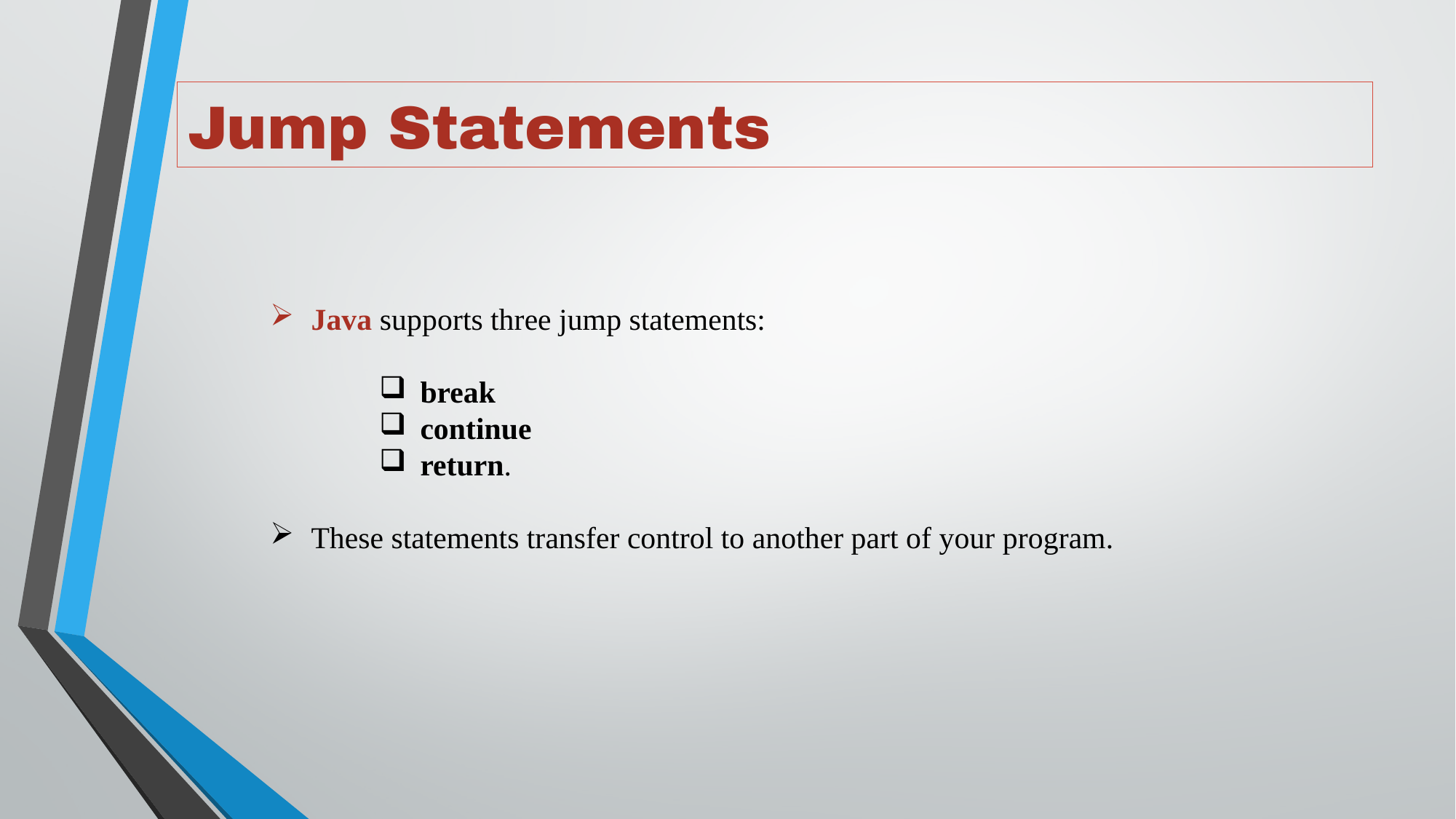

# Jump Statements
Java supports three jump statements:

break
continue
return.

These statements transfer control to another part of your program.